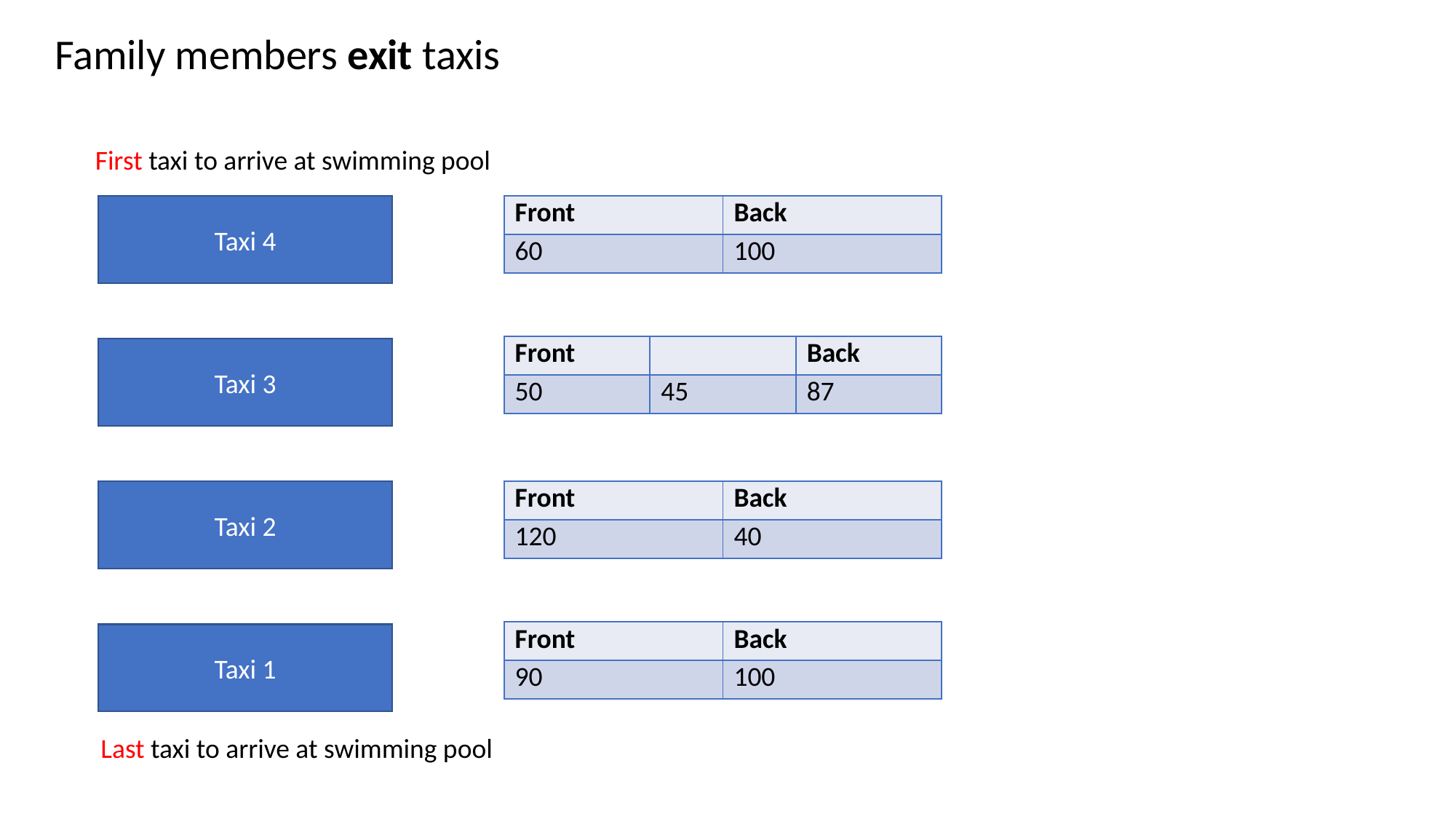

Family members exit taxis
First taxi to arrive at swimming pool
| Front | Back |
| --- | --- |
| 60 | 100 |
Taxi 4
| Front |  | Back |
| --- | --- | --- |
| 50 | 45 | 87 |
Taxi 3
Taxi 2
| Front | Back |
| --- | --- |
| 120 | 40 |
| Front | Back |
| --- | --- |
| 90 | 100 |
Taxi 1
Last taxi to arrive at swimming pool